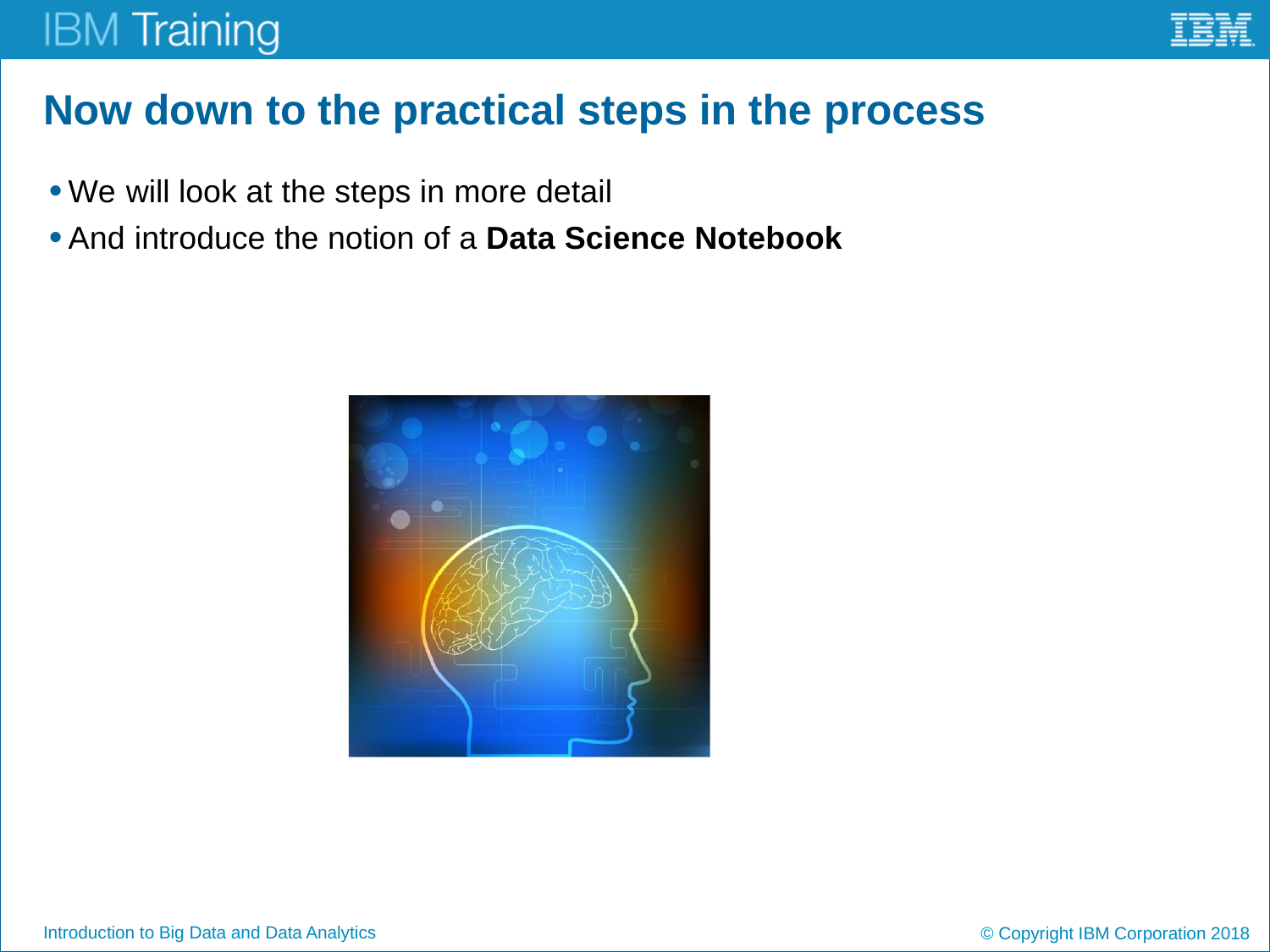

# Now down to the practical steps in the process
We will look at the steps in more detail
And introduce the notion of a Data Science Notebook